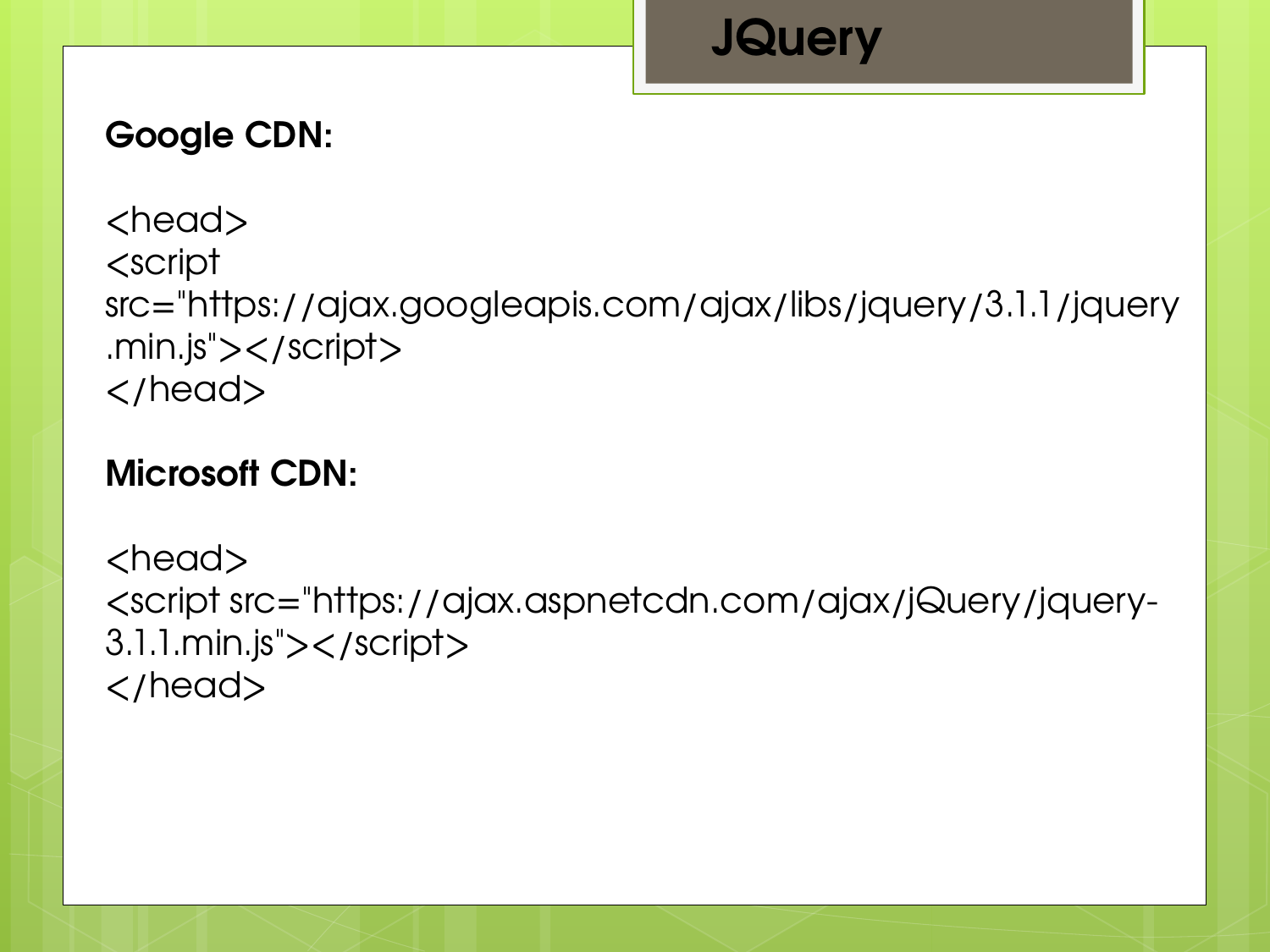

JQuery
Google CDN:

<head>
<script src="https://ajax.googleapis.com/ajax/libs/jquery/3.1.1/jquery.min.js"></script>
</head>

Microsoft CDN:

<head>
<script src="https://ajax.aspnetcdn.com/ajax/jQuery/jquery-3.1.1.min.js"></script>
</head>